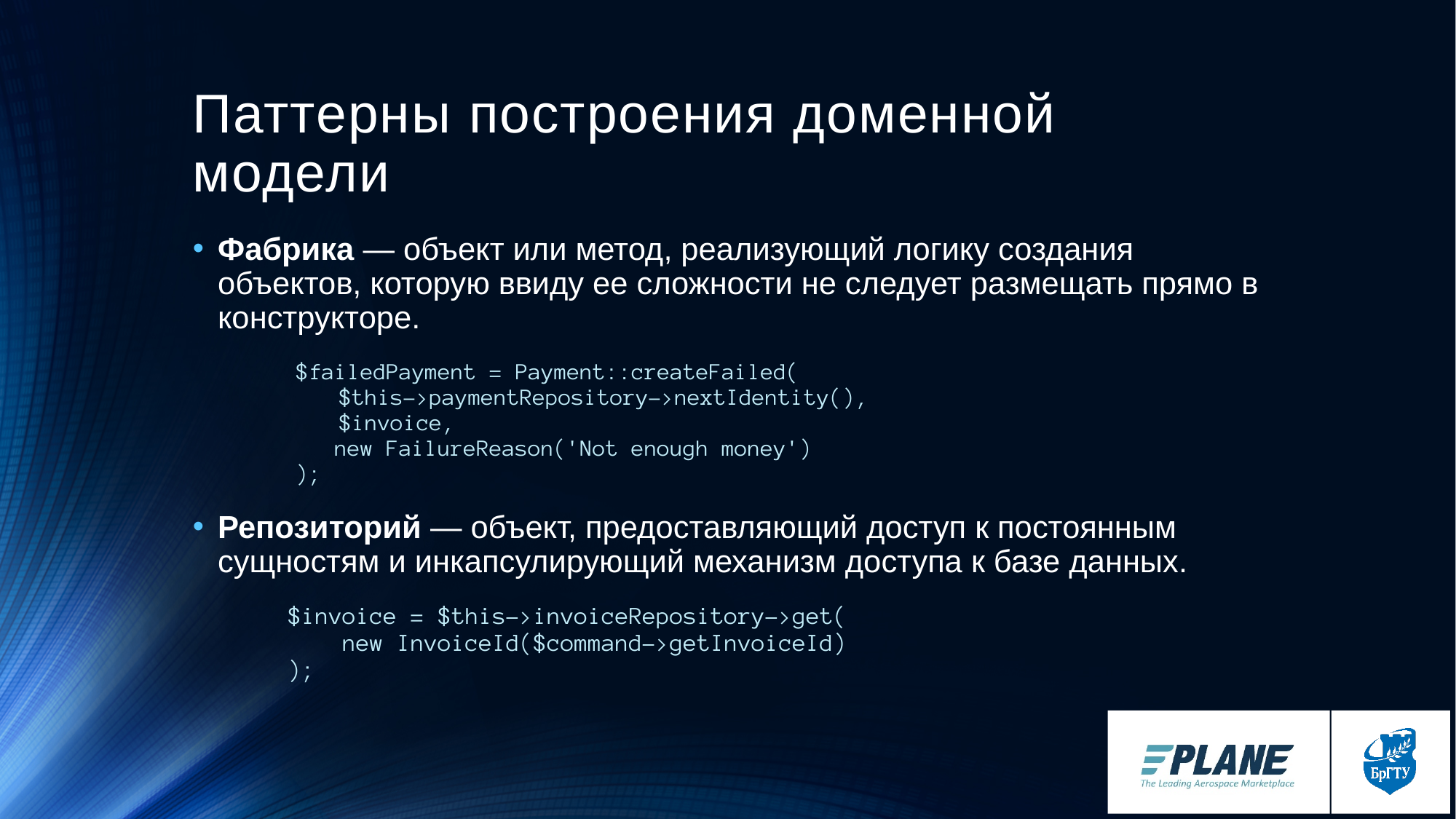

# Паттерны построения доменной модели
Фабрика — объект или метод, реализующий логику создания объектов, которую ввиду ее сложности не следует размещать прямо в конструкторе.
        $failedPayment = Payment::createFailed(
	    $this->paymentRepository->nextIdentity(),
	    $invoice,
           new FailureReason('Not enough money')
        );
Репозиторий — объект, предоставляющий доступ к постоянным сущностям и инкапсулирующий механизм доступа к базе данных.
       $invoice = $this->invoiceRepository->get(
           new InvoiceId($command->getInvoiceId)
       );